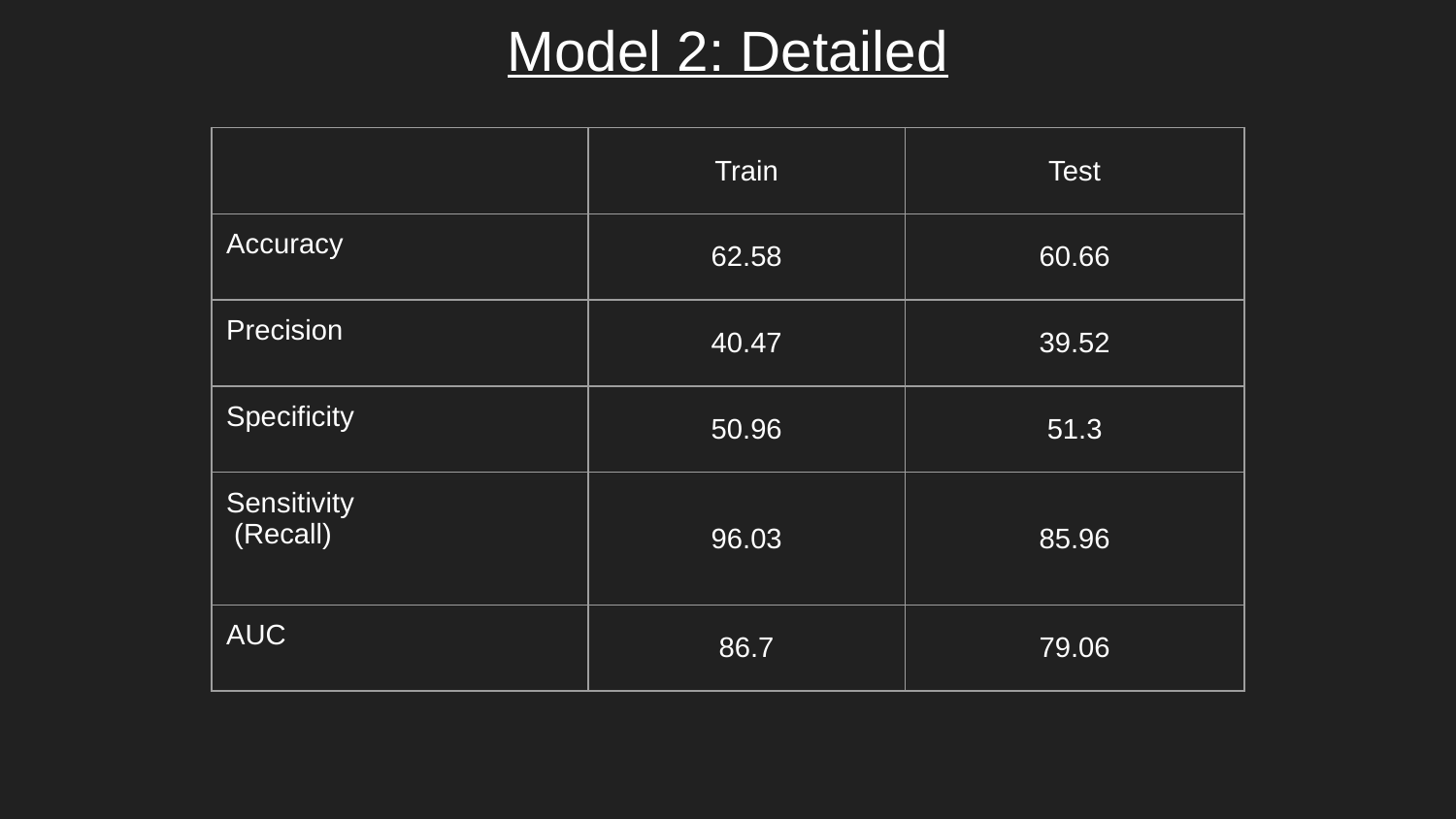

# Model 2: Detailed
|  | Train | Test |
| --- | --- | --- |
| Accuracy | 62.58 | 60.66 |
| Precision | 40.47 | 39.52 |
| Specificity | 50.96 | 51.3 |
| Sensitivity (Recall) | 96.03 | 85.96 |
| AUC | 86.7 | 79.06 |